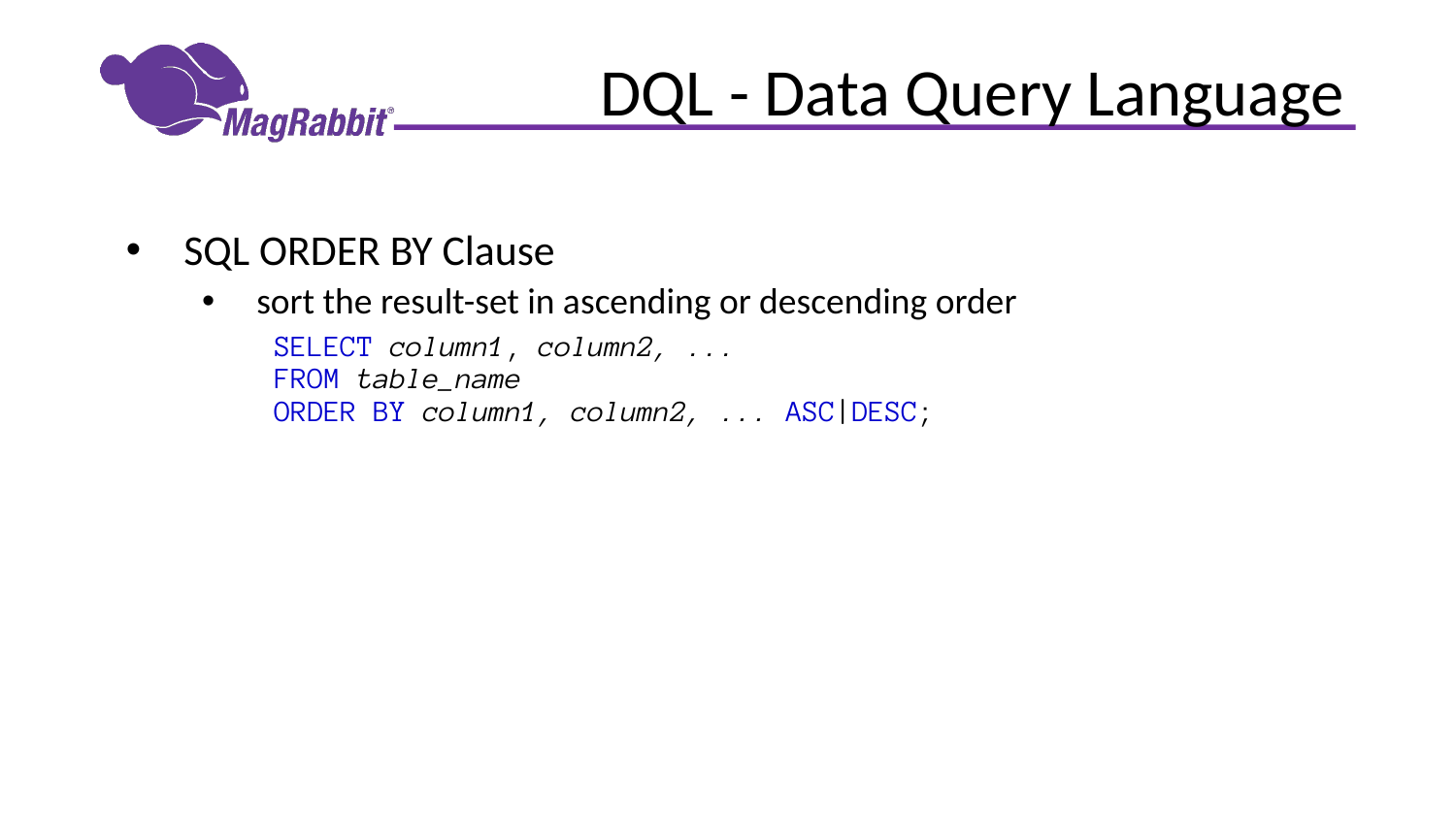

# DQL - Data Query Language
SQL ORDER BY Clause
sort the result-set in ascending or descending order
SELECT column1, column2, ...
FROM table_name
ORDER BY column1, column2, ... ASC|DESC;